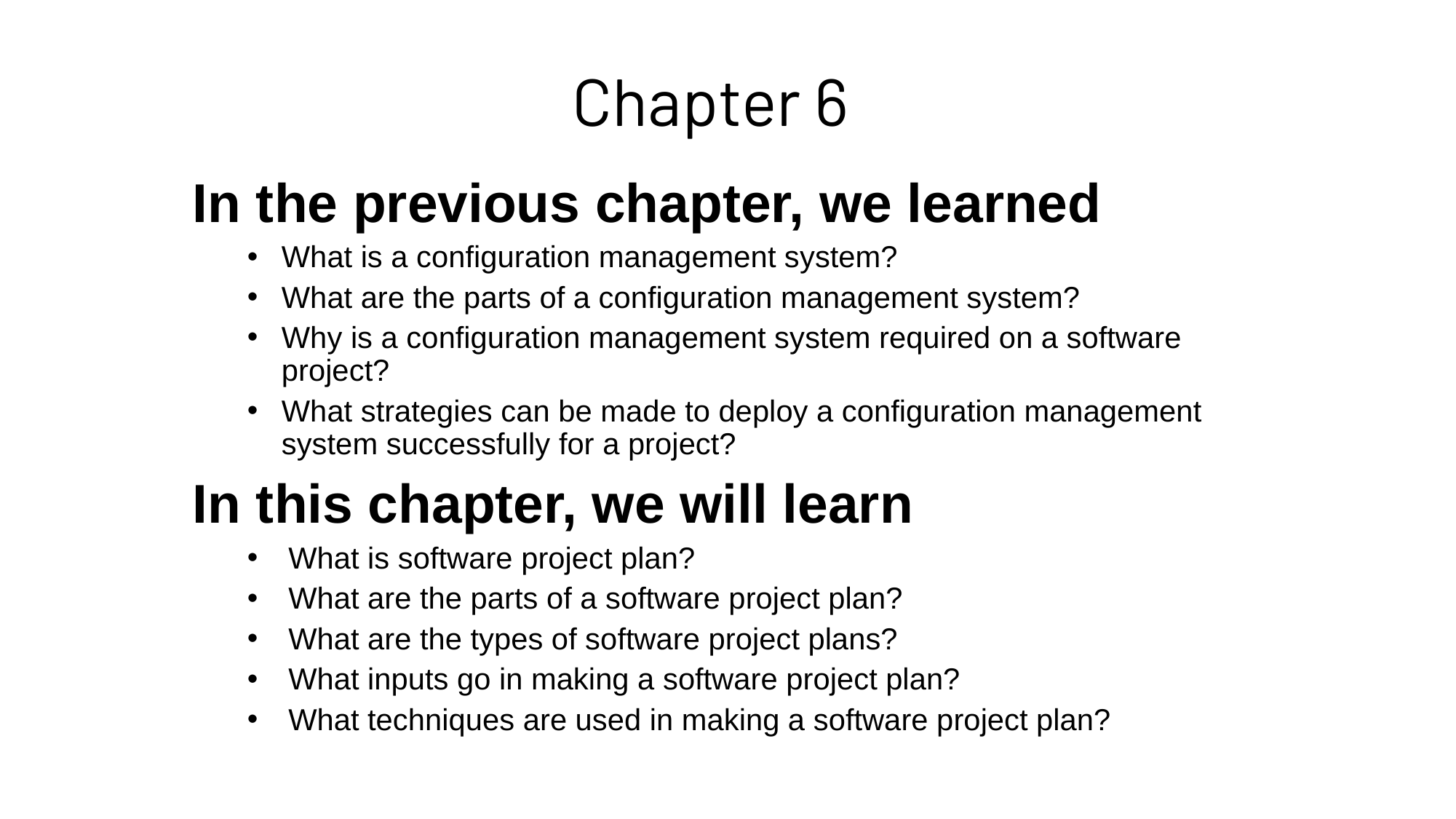

# Chapter 6
In the previous chapter, we learned
What is a configuration management system?
What are the parts of a configuration management system?
Why is a configuration management system required on a software project?
What strategies can be made to deploy a configuration management system successfully for a project?
In this chapter, we will learn
What is software project plan?
What are the parts of a software project plan?
What are the types of software project plans?
What inputs go in making a software project plan?
What techniques are used in making a software project plan?